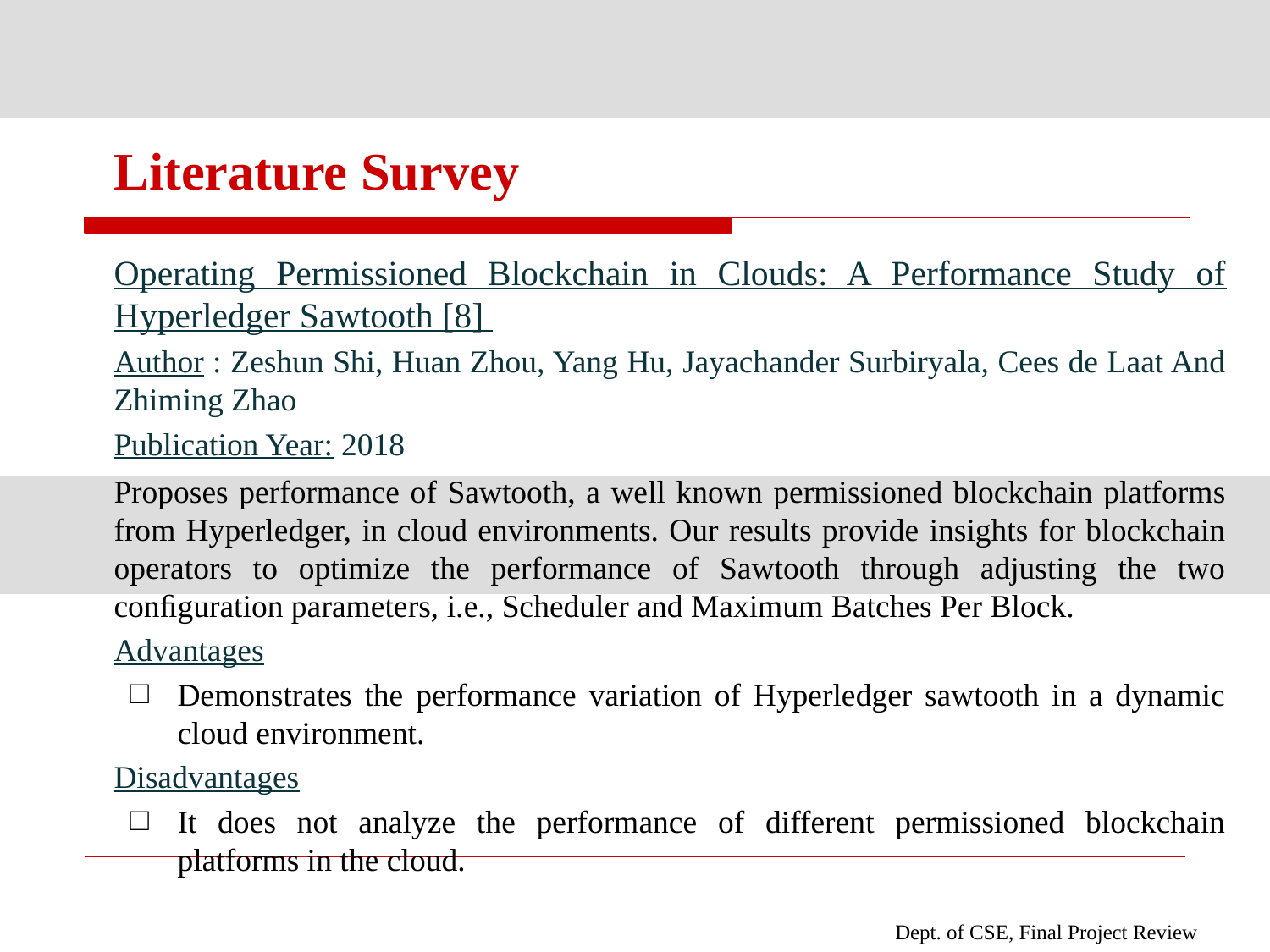

# Literature Survey
Operating Permissioned Blockchain in Clouds: A Performance Study of Hyperledger Sawtooth [8]
Author : Zeshun Shi, Huan Zhou, Yang Hu, Jayachander Surbiryala, Cees de Laat And Zhiming Zhao
Publication Year: 2018
Proposes performance of Sawtooth, a well known permissioned blockchain platforms from Hyperledger, in cloud environments. Our results provide insights for blockchain operators to optimize the performance of Sawtooth through adjusting the two conﬁguration parameters, i.e., Scheduler and Maximum Batches Per Block.
Advantages
Demonstrates the performance variation of Hyperledger sawtooth in a dynamic cloud environment.
Disadvantages
It does not analyze the performance of different permissioned blockchain platforms in the cloud.

Dept. of CSE, Final Project Review